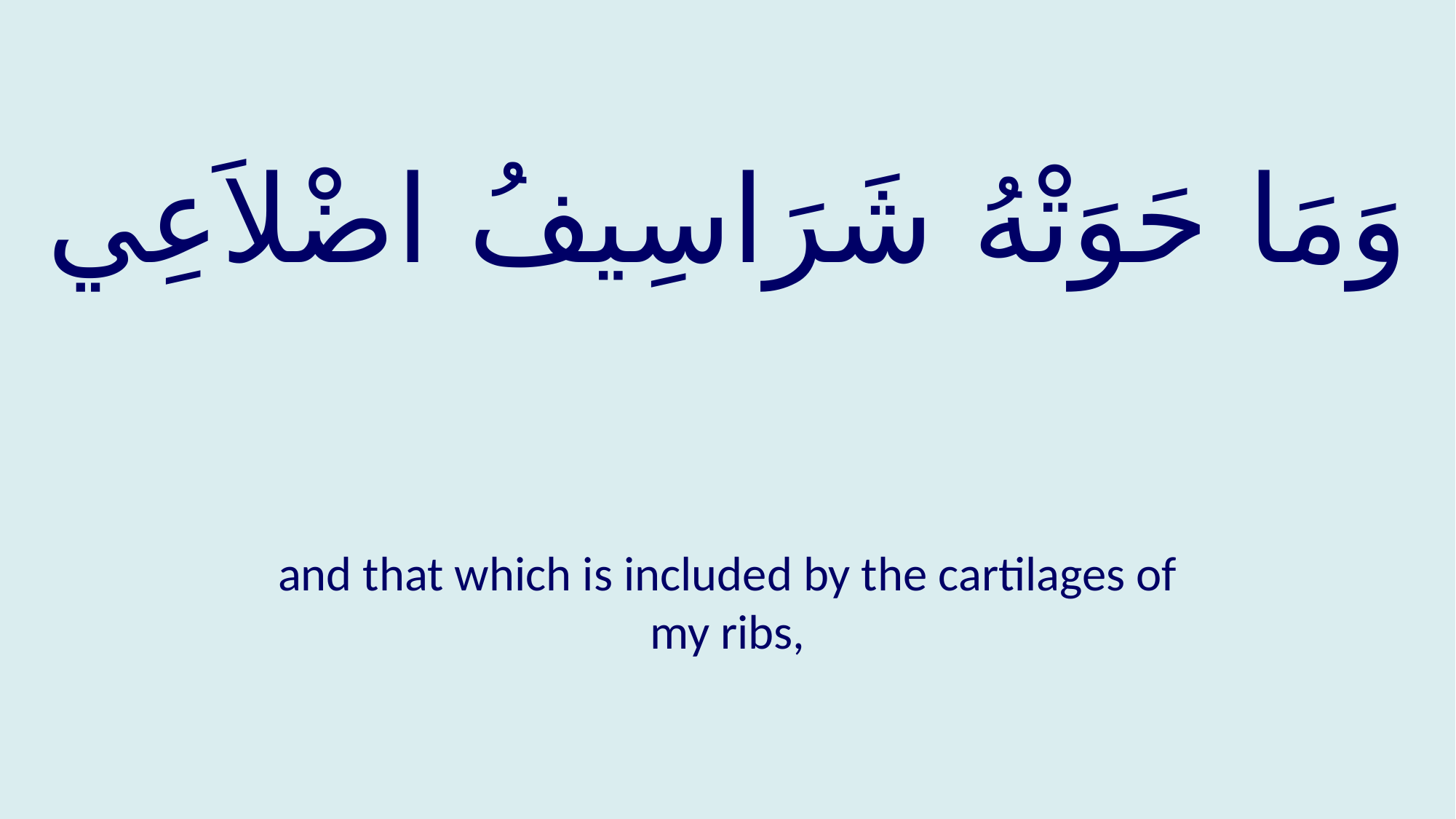

# وَمَا حَوَتْهُ شَرَاسِيفُ اضْلاَعِي
and that which is included by the cartilages of my ribs,